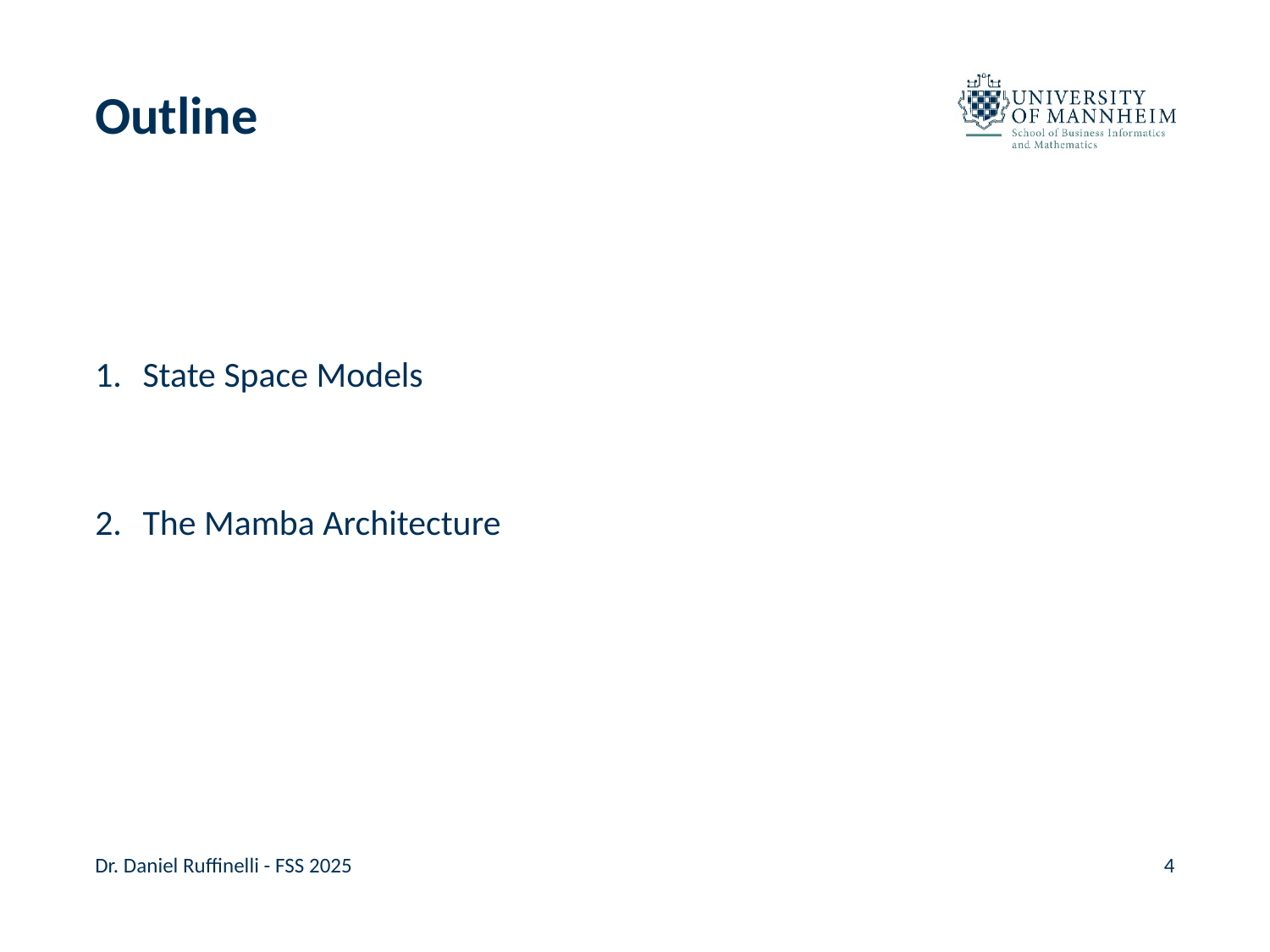

# Outline

State Space Models

The Mamba Architecture

Dr. Daniel Ruffinelli - FSS 2025
4